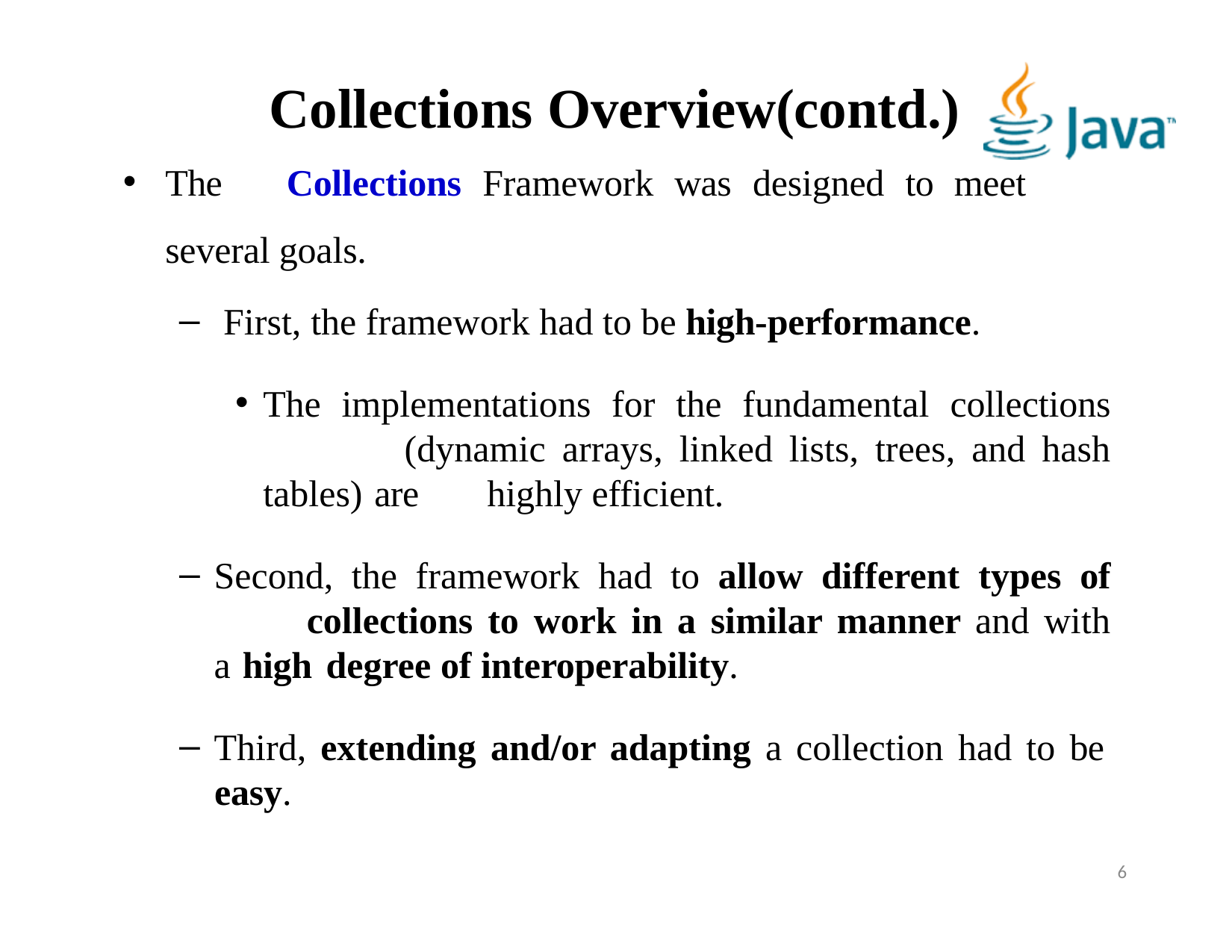

# Collections Overview(contd.)
The	Collections	Framework	was	designed	to	meet	several goals.
First, the framework had to be high-performance.
The  implementations  for  the  fundamental  collections 	(dynamic arrays, linked lists, trees, and hash tables) are 	highly efficient.
Second, the framework had to allow different types of 	collections to work in a similar manner and with a high 	degree of interoperability.
Third, extending and/or adapting a collection had to be
easy.
6